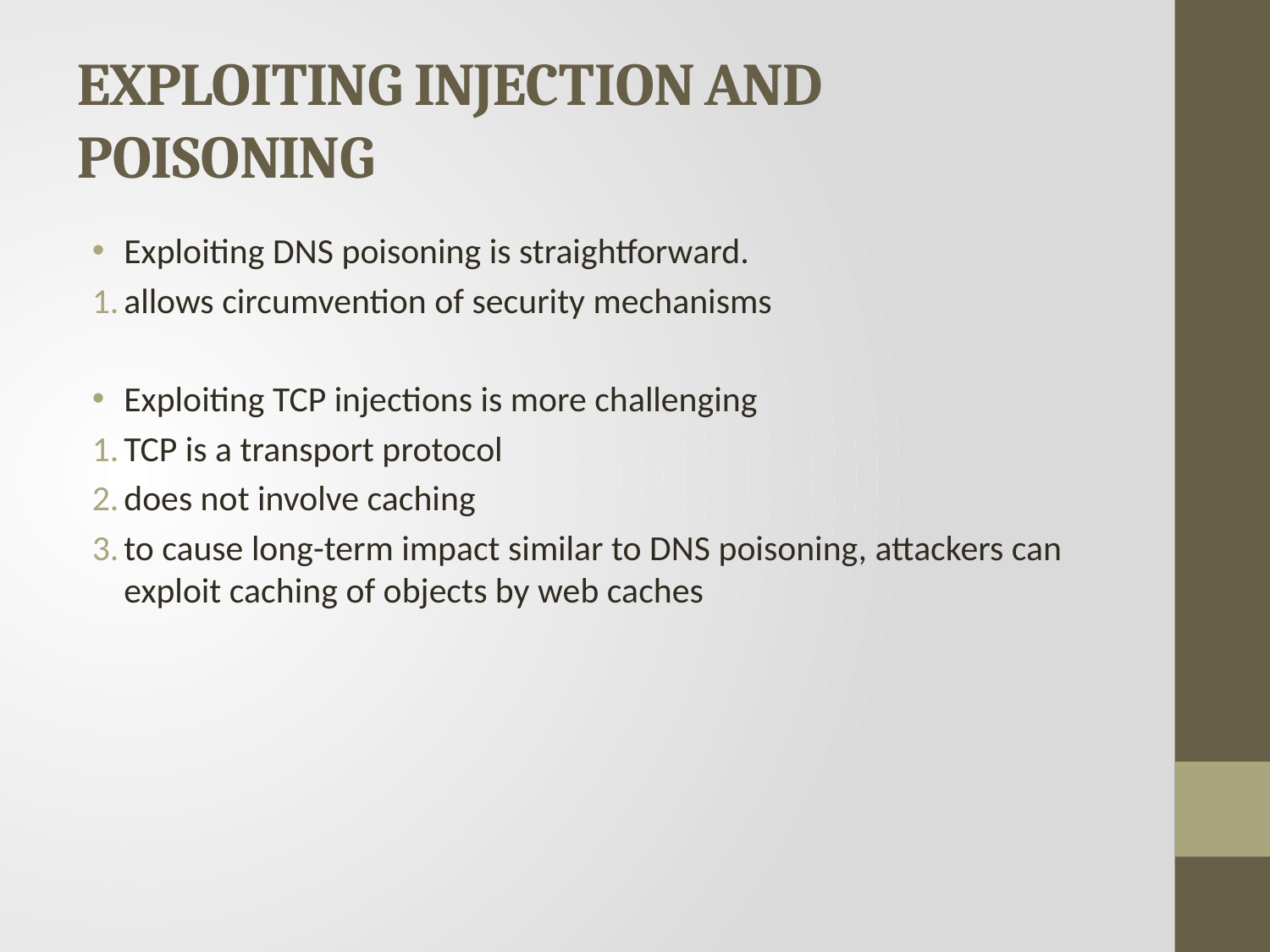

# EXPLOITING INJECTION AND POISONING
Exploiting DNS poisoning is straightforward.
allows circumvention of security mechanisms

Exploiting TCP injections is more challenging
TCP is a transport protocol
does not involve caching
to cause long-term impact similar to DNS poisoning, attackers can exploit caching of objects by web caches